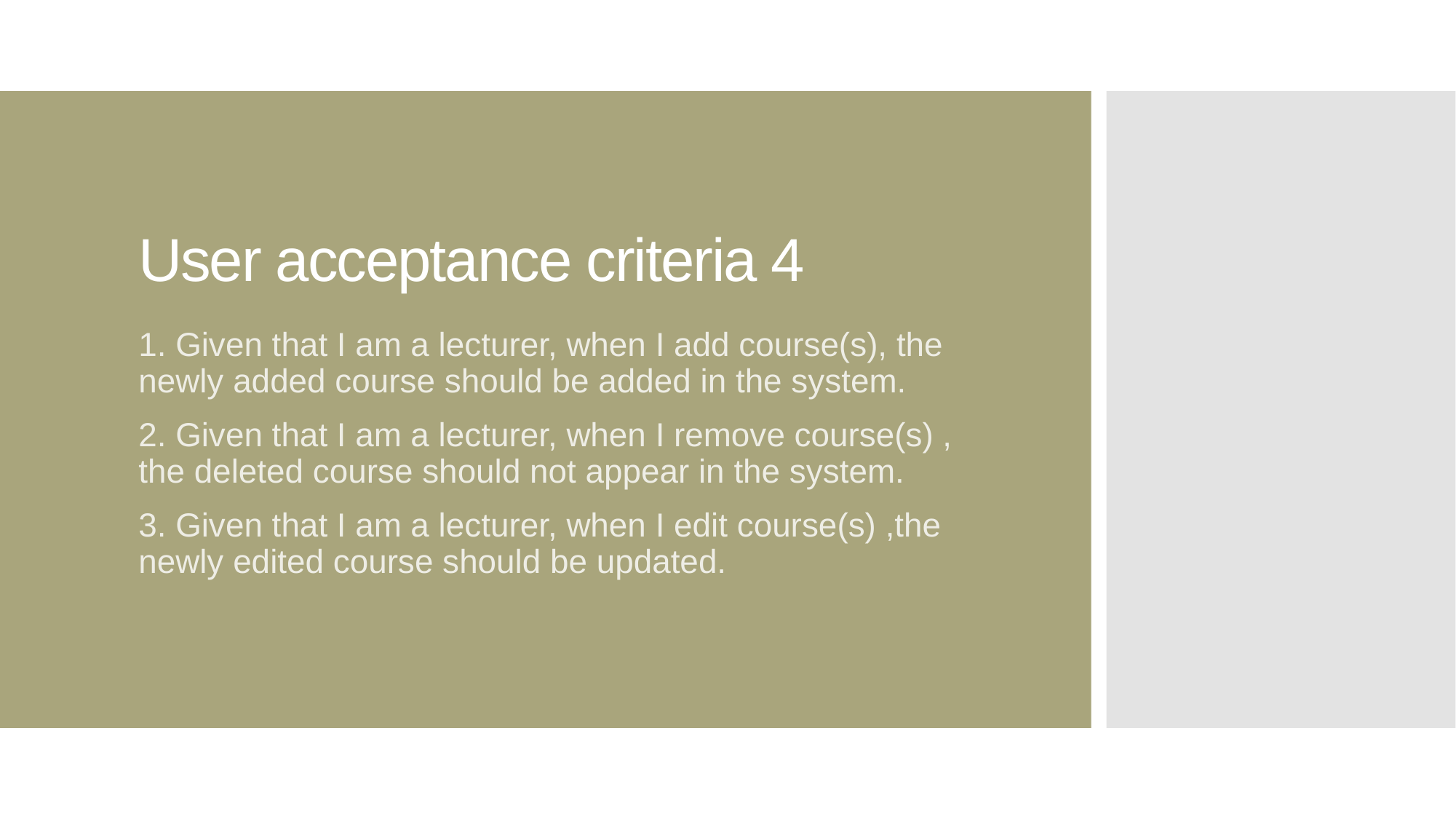

# User acceptance criteria 4
1. Given that I am a lecturer, when I add course(s), the newly added course should be added in the system.
2. Given that I am a lecturer, when I remove course(s) , the deleted course should not appear in the system.
3. Given that I am a lecturer, when I edit course(s) ,the newly edited course should be updated.